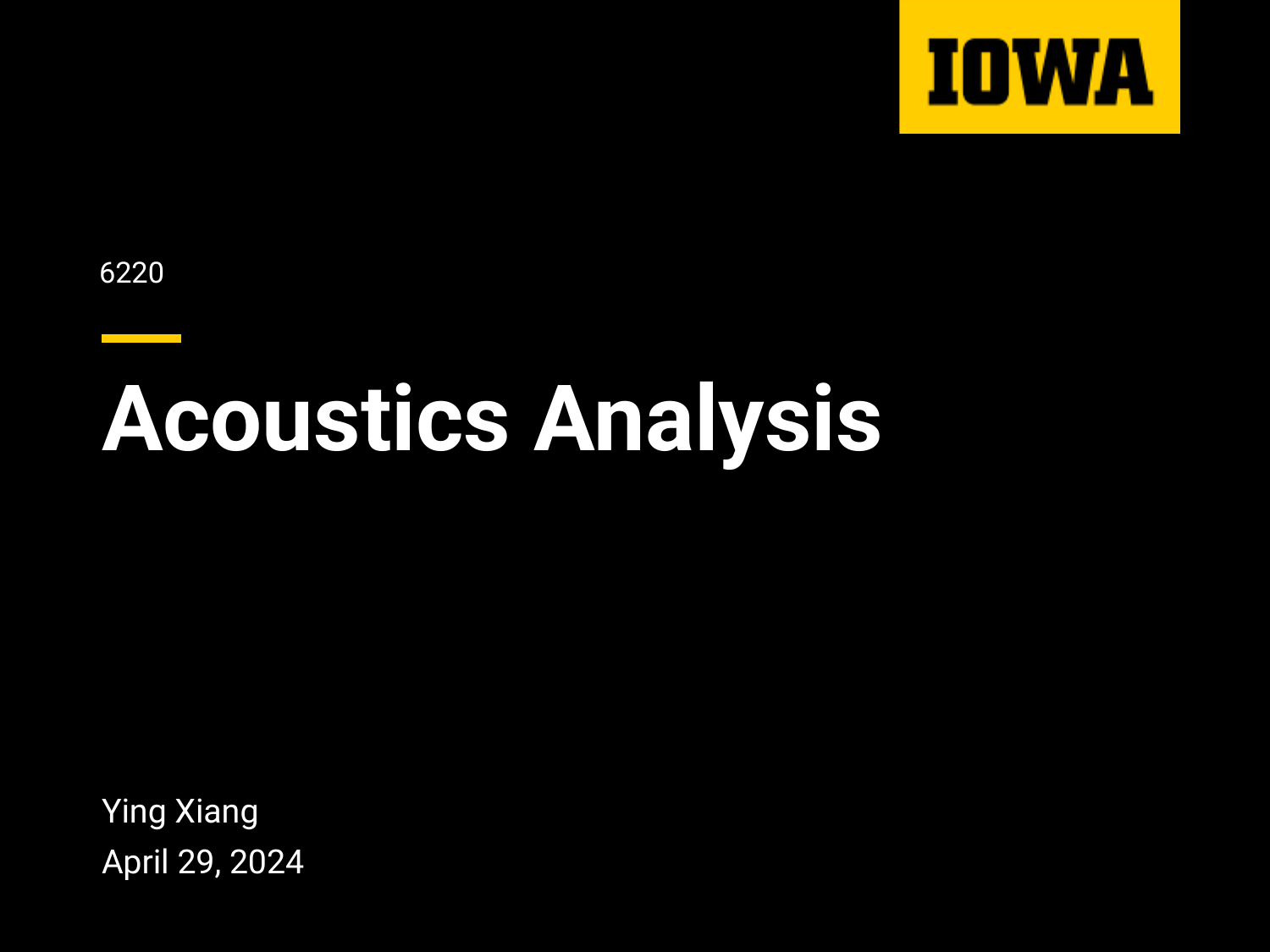

6220
# Acoustics Analysis
Ying Xiang
April 29, 2024